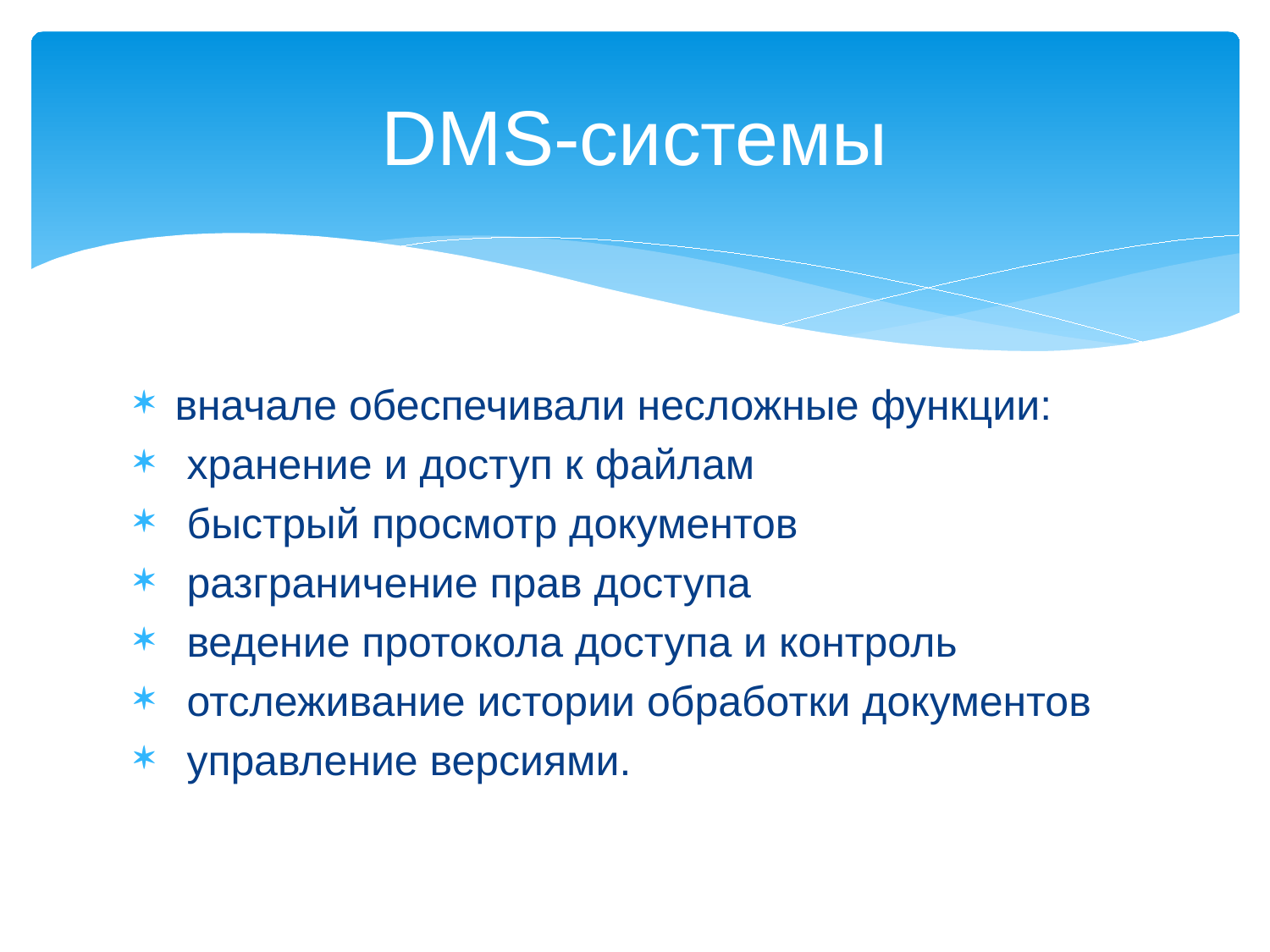

# DMS-системы
вначале обеспечивали несложные функции:
 хранение и доступ к файлам
 быстрый просмотр документов
 разграничение прав доступа
 ведение протокола доступа и контроль
 отслеживание истории обработки документов
 управление версиями.